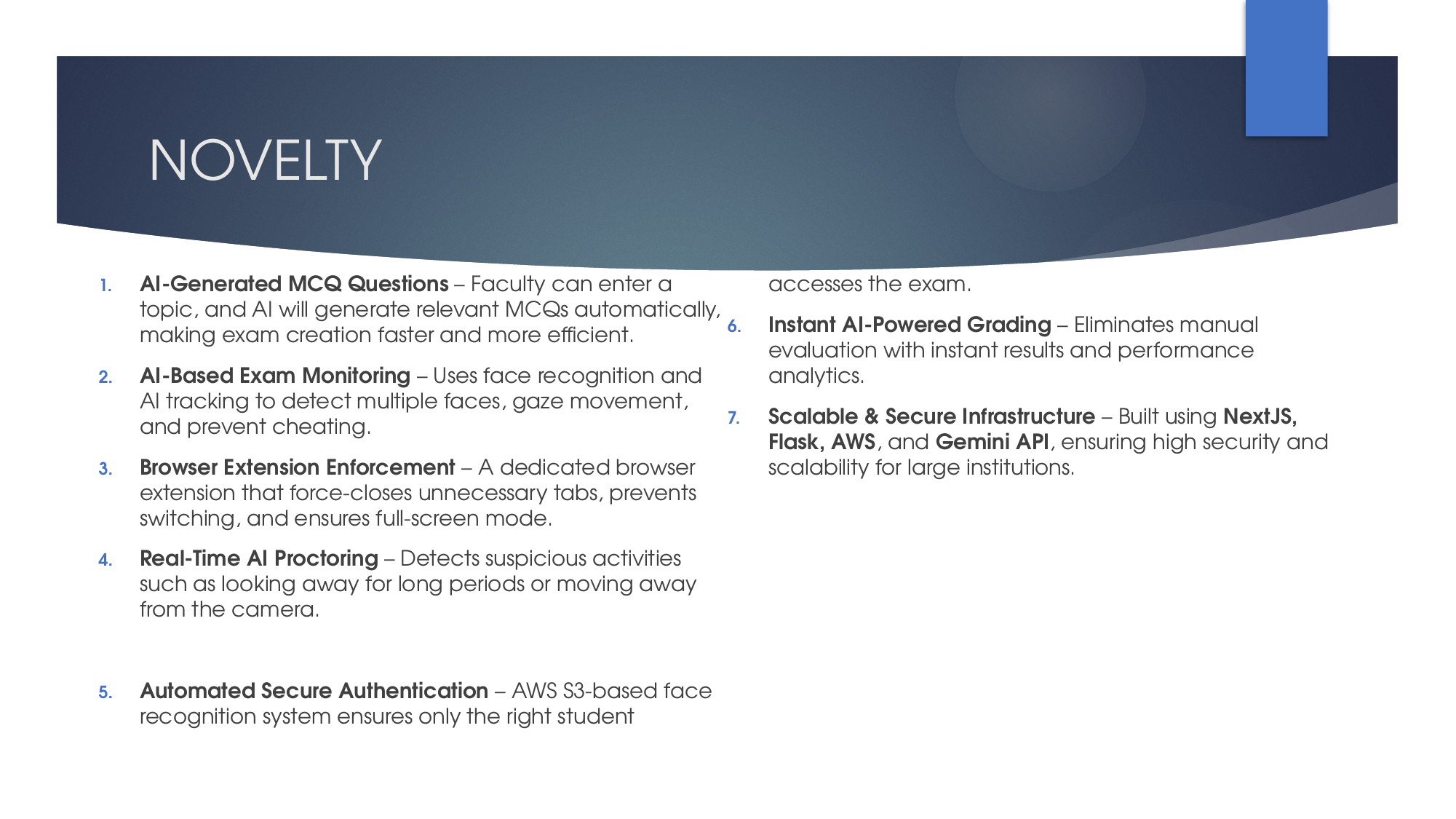

# NOVELTY
AI-Generated MCQ Questions – Faculty can enter a topic, and AI will generate relevant MCQs automatically, making exam creation faster and more efficient.
AI-Based Exam Monitoring – Uses face recognition and AI tracking to detect multiple faces, gaze movement, and prevent cheating.
Browser Extension Enforcement – A dedicated browser extension that force-closes unnecessary tabs, prevents switching, and ensures full-screen mode.
Real-Time AI Proctoring – Detects suspicious activities such as looking away for long periods or moving away from the camera.

Automated Secure Authentication – AWS S3-based face recognition system ensures only the right student accesses the exam.
Instant AI-Powered Grading – Eliminates manual evaluation with instant results and performance analytics.
Scalable & Secure Infrastructure – Built using NextJS, Flask, AWS, and Gemini API, ensuring high security and scalability for large institutions.